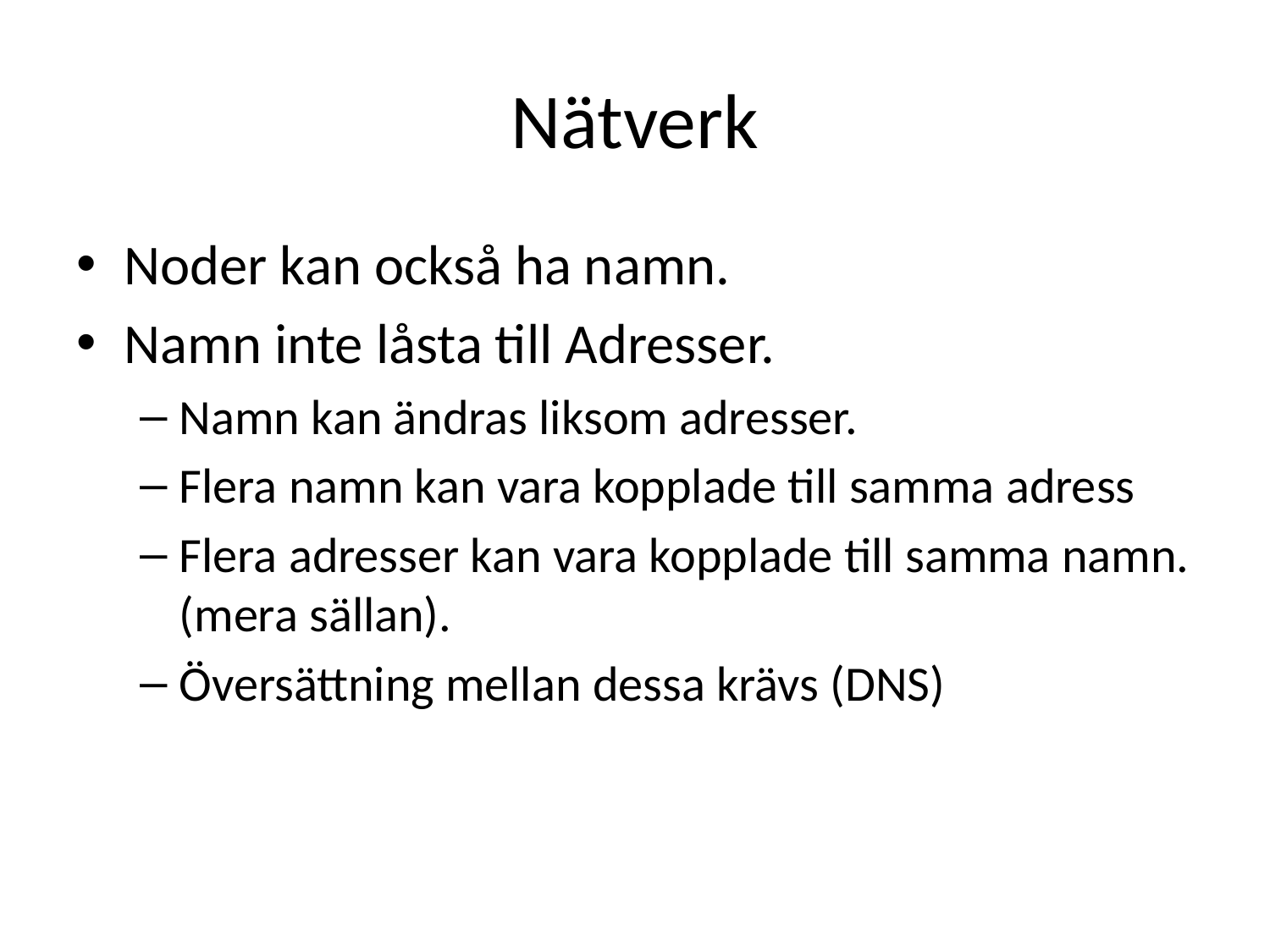

# Nätverk
Noder kan också ha namn.
Namn inte låsta till Adresser.
Namn kan ändras liksom adresser.
Flera namn kan vara kopplade till samma adress
Flera adresser kan vara kopplade till samma namn. (mera sällan).
Översättning mellan dessa krävs (DNS)